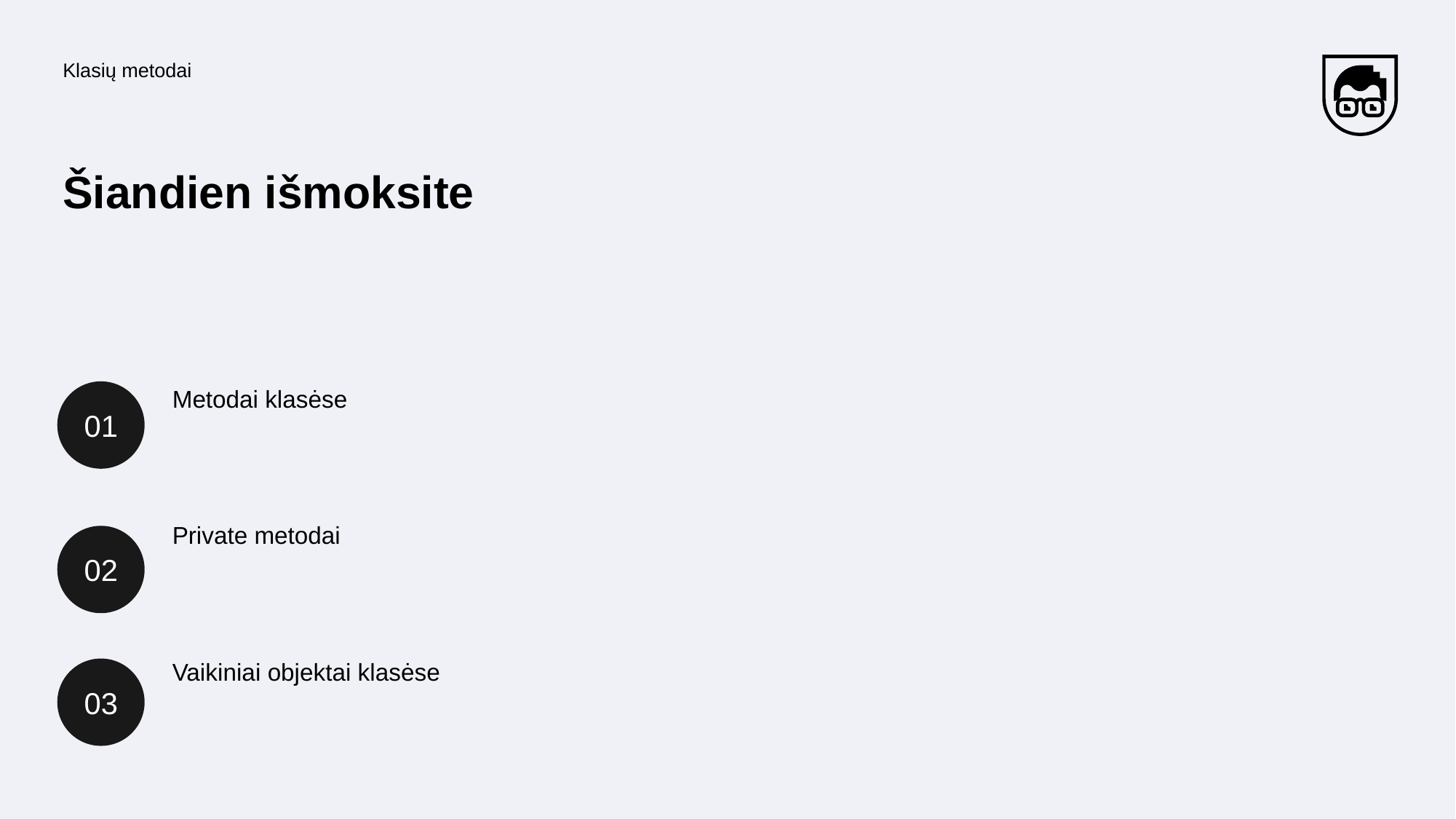

Klasių metodai
# Šiandien išmoksite

01
Metodai klasėse
Private metodai

02
Vaikiniai objektai klasėse

03